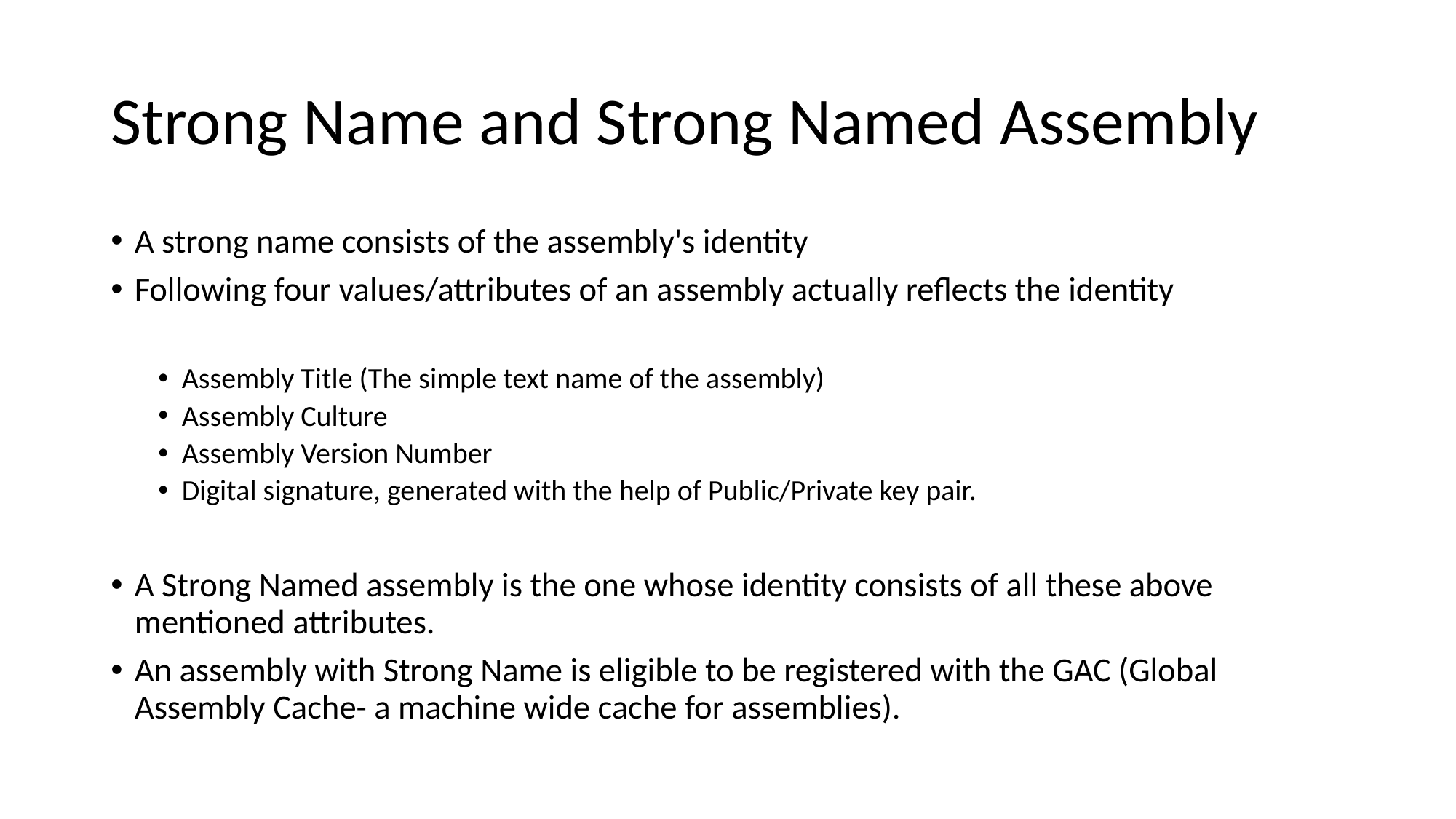

# Strong Name and Strong Named Assembly
A strong name consists of the assembly's identity
Following four values/attributes of an assembly actually reflects the identity

Assembly Title (The simple text name of the assembly)
Assembly Culture
Assembly Version Number
Digital signature, generated with the help of Public/Private key pair.

A Strong Named assembly is the one whose identity consists of all these above mentioned attributes.
An assembly with Strong Name is eligible to be registered with the GAC (Global Assembly Cache- a machine wide cache for assemblies).